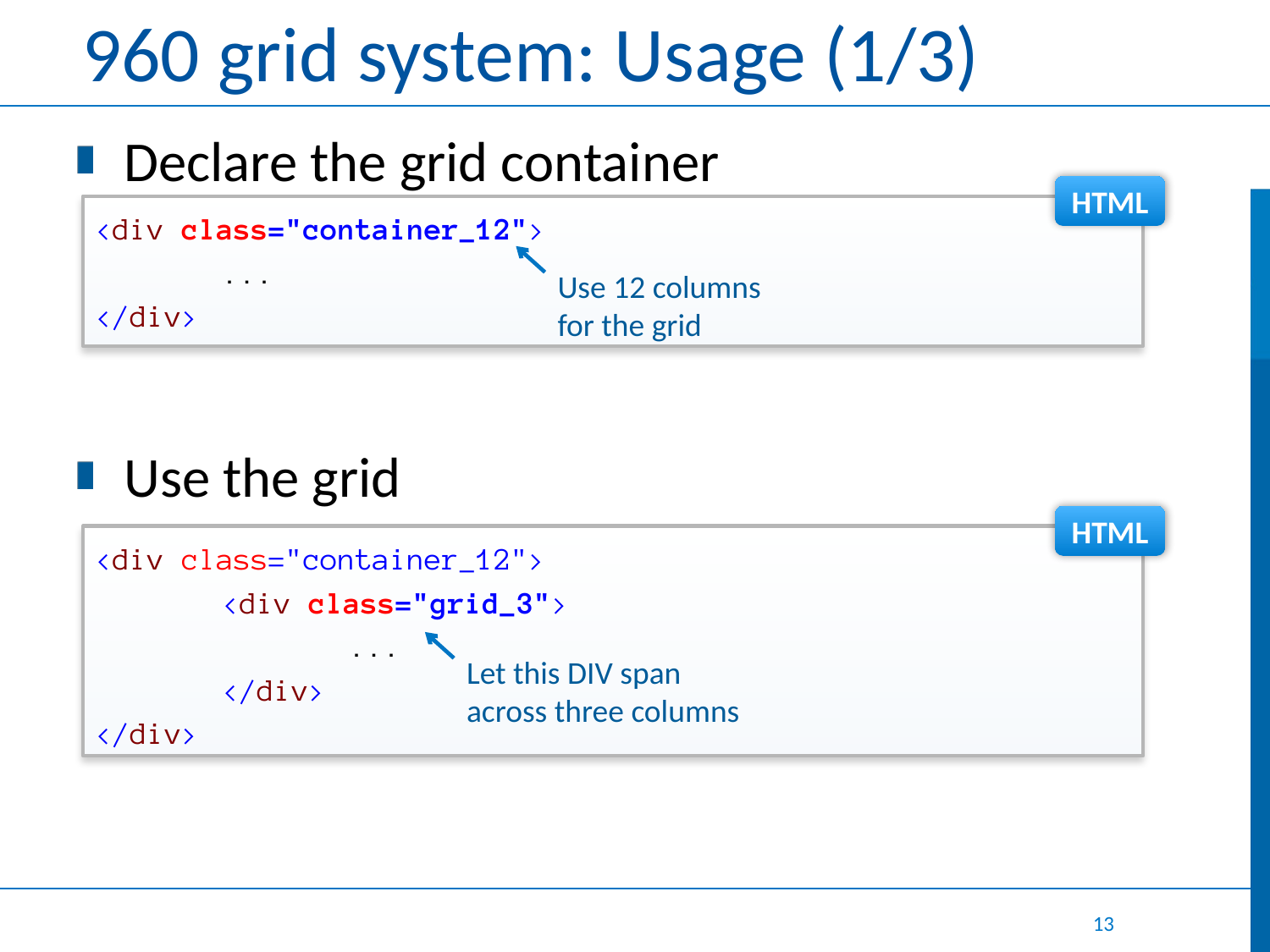

# 960 grid system: Usage (1/3)
Declare the grid container

Use the grid
HTML
<div class="container_12">
	...
</div>
Use 12 columns for the grid
HTML
<div class="container_12">
	<div class="grid_3">
		...
	</div>
</div>
Let this DIV span across three columns
13